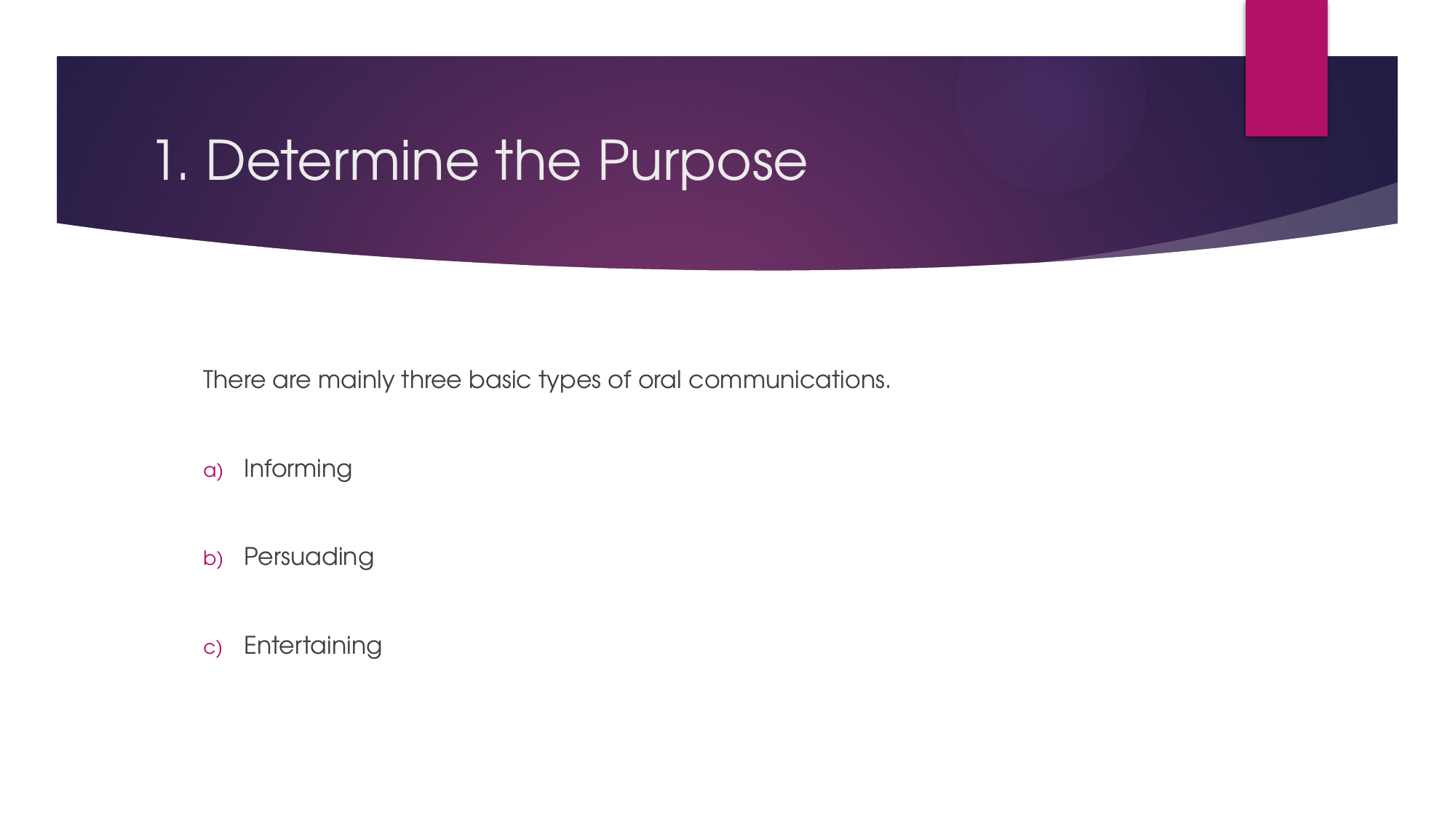

# 1. Determine the Purpose

There are mainly three basic types of oral communications.

Informing

Persuading

Entertaining